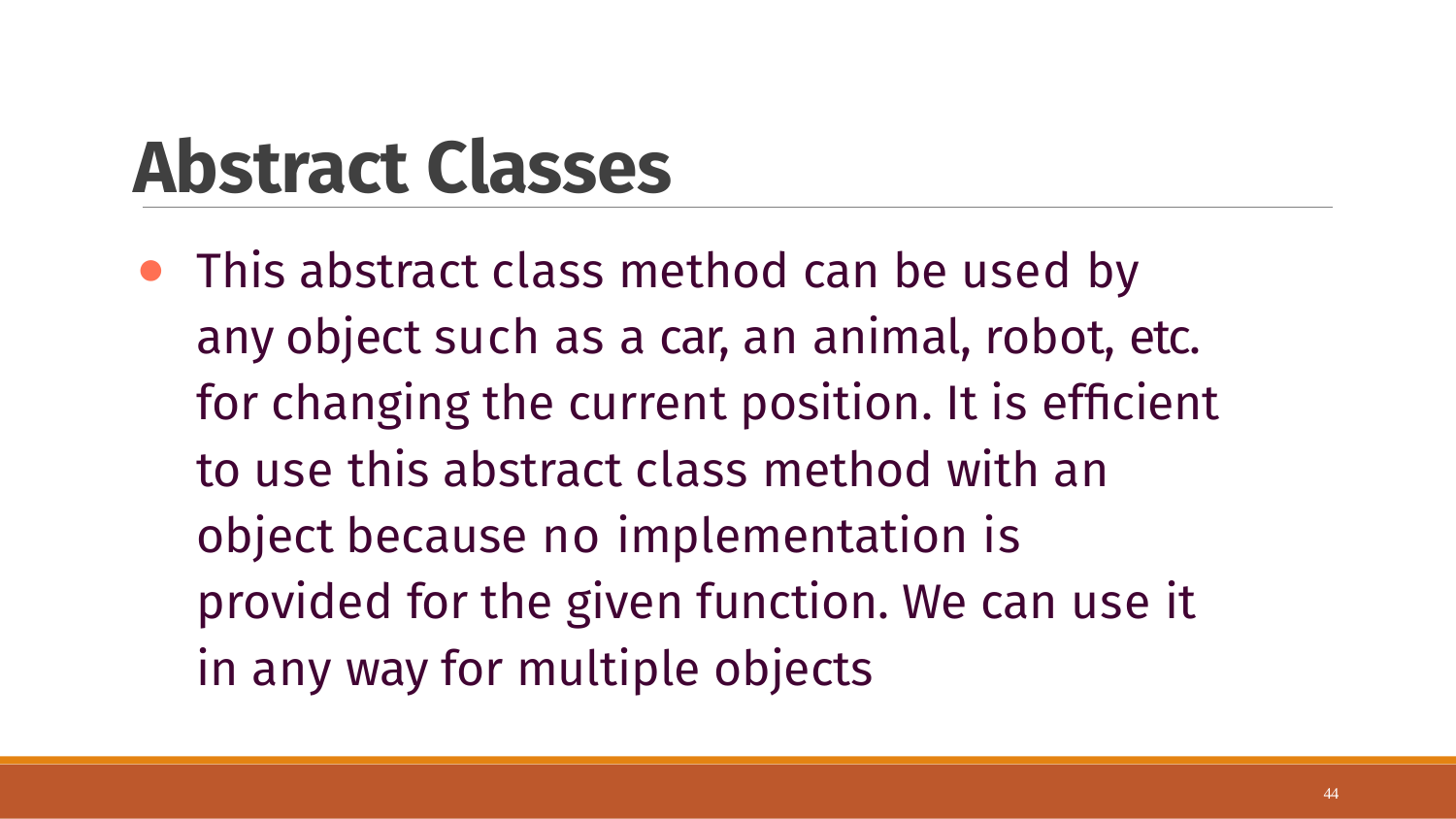

# Abstract Classes
This abstract class method can be used by any object such as a car, an animal, robot, etc. for changing the current position. It is efficient to use this abstract class method with an object because no implementation is provided for the given function. We can use it in any way for multiple objects
44